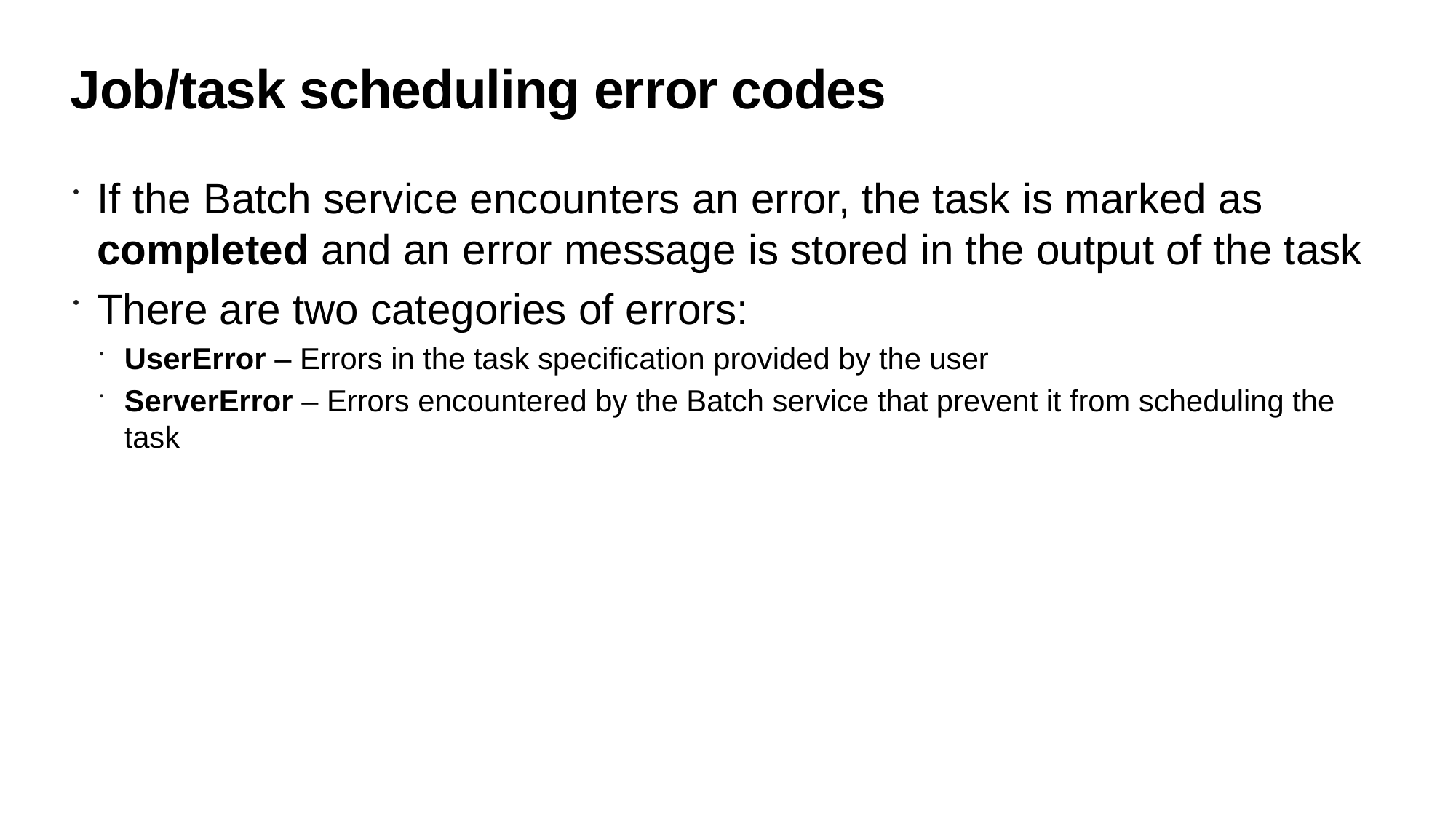

# Job/task scheduling error codes
If the Batch service encounters an error, the task is marked as completed and an error message is stored in the output of the task
There are two categories of errors:
UserError – Errors in the task specification provided by the user
ServerError – Errors encountered by the Batch service that prevent it from scheduling the task